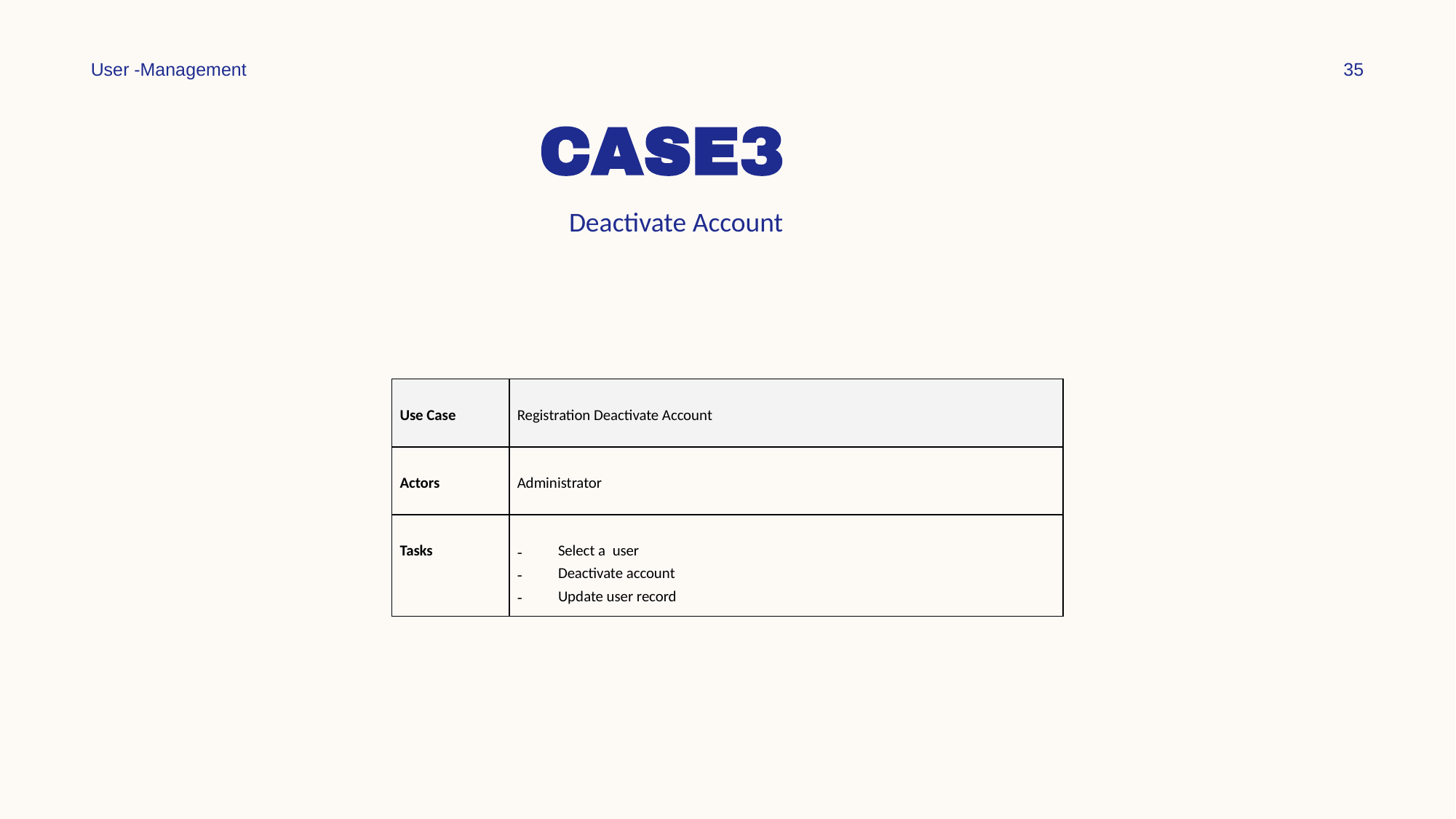

35
User -Management
# CASE3
 Deactivate Account
| Use Case | Registration Deactivate Account |
| --- | --- |
| Actors | Administrator |
| Tasks | Select a user Deactivate account Update user record |